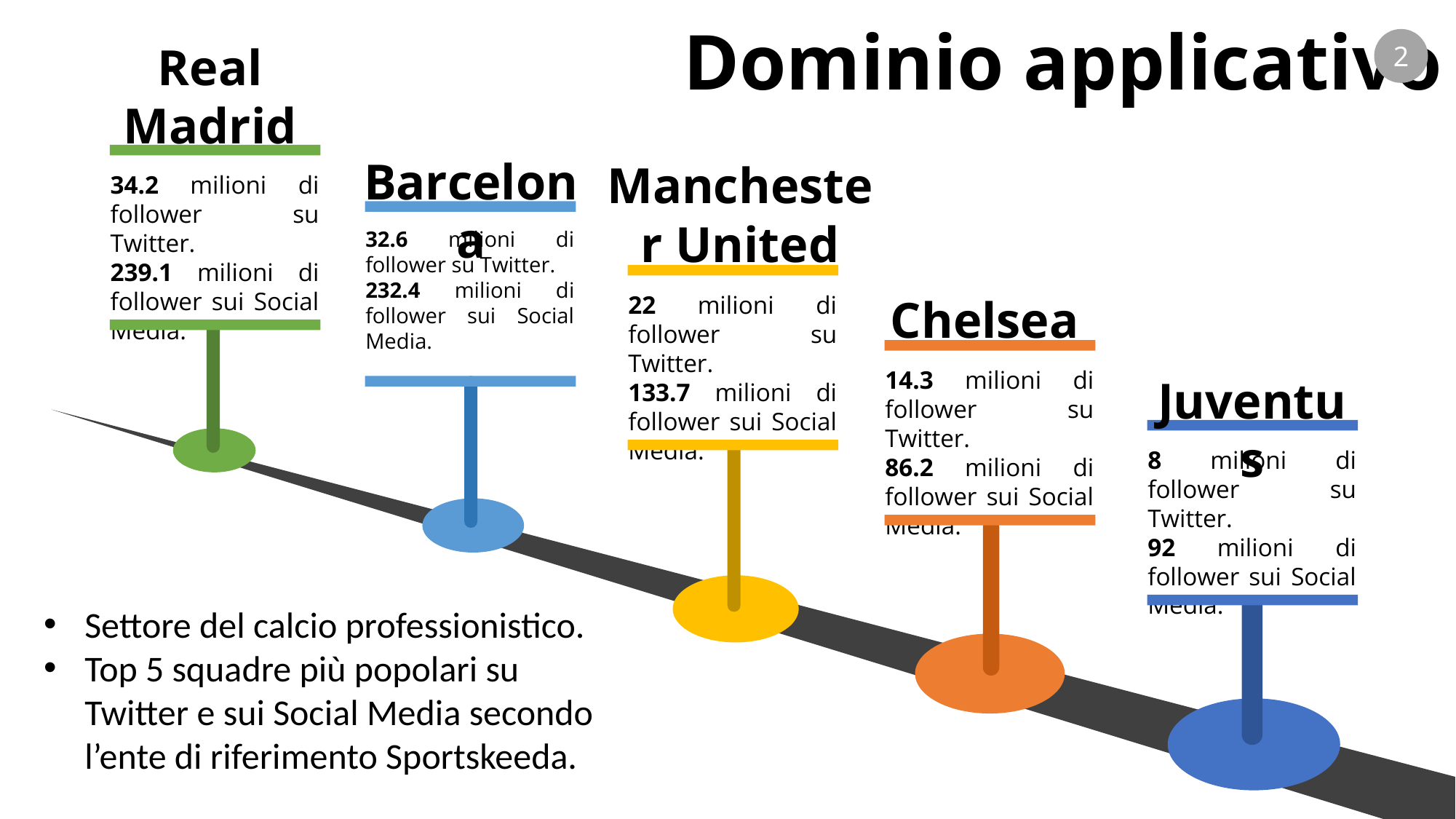

Dominio applicativo
2
Real Madrid

Barcelona
Manchester United
34.2 milioni di follower su Twitter.
239.1 milioni di follower sui Social Media.

32.6 milioni di follower su Twitter.
232.4 milioni di follower sui Social Media.

Chelsea
22 milioni di follower su Twitter.
133.7 milioni di follower sui Social Media.

14.3 milioni di follower su Twitter.
86.2 milioni di follower sui Social Media.
Juventus

8 milioni di follower su Twitter.
92 milioni di follower sui Social Media.

Settore del calcio professionistico.
Top 5 squadre più popolari su Twitter e sui Social Media secondo l’ente di riferimento Sportskeeda.